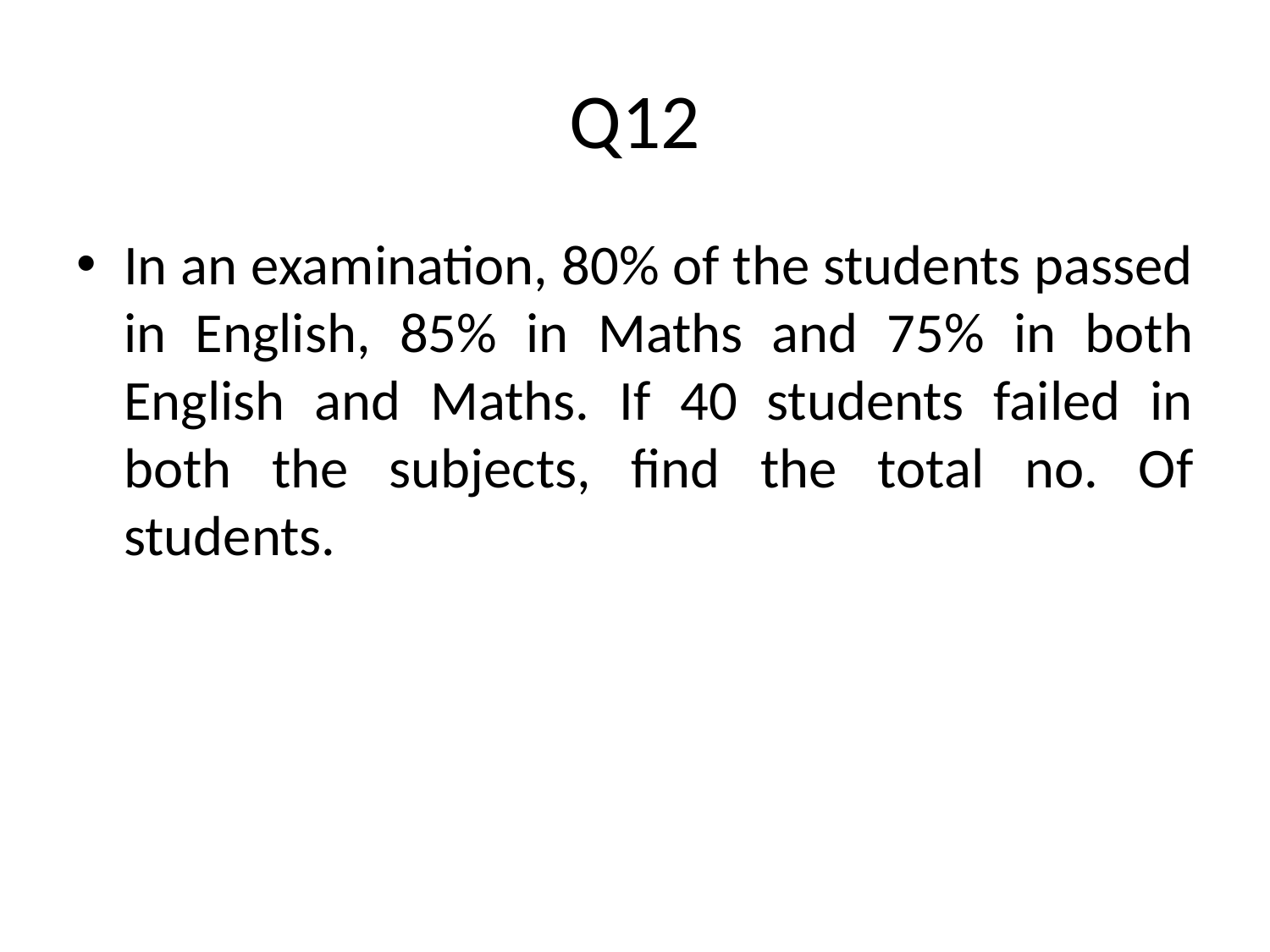

# Q12
In an examination, 80% of the students passed in English, 85% in Maths and 75% in both English and Maths. If 40 students failed in both the subjects, find the total no. Of students.